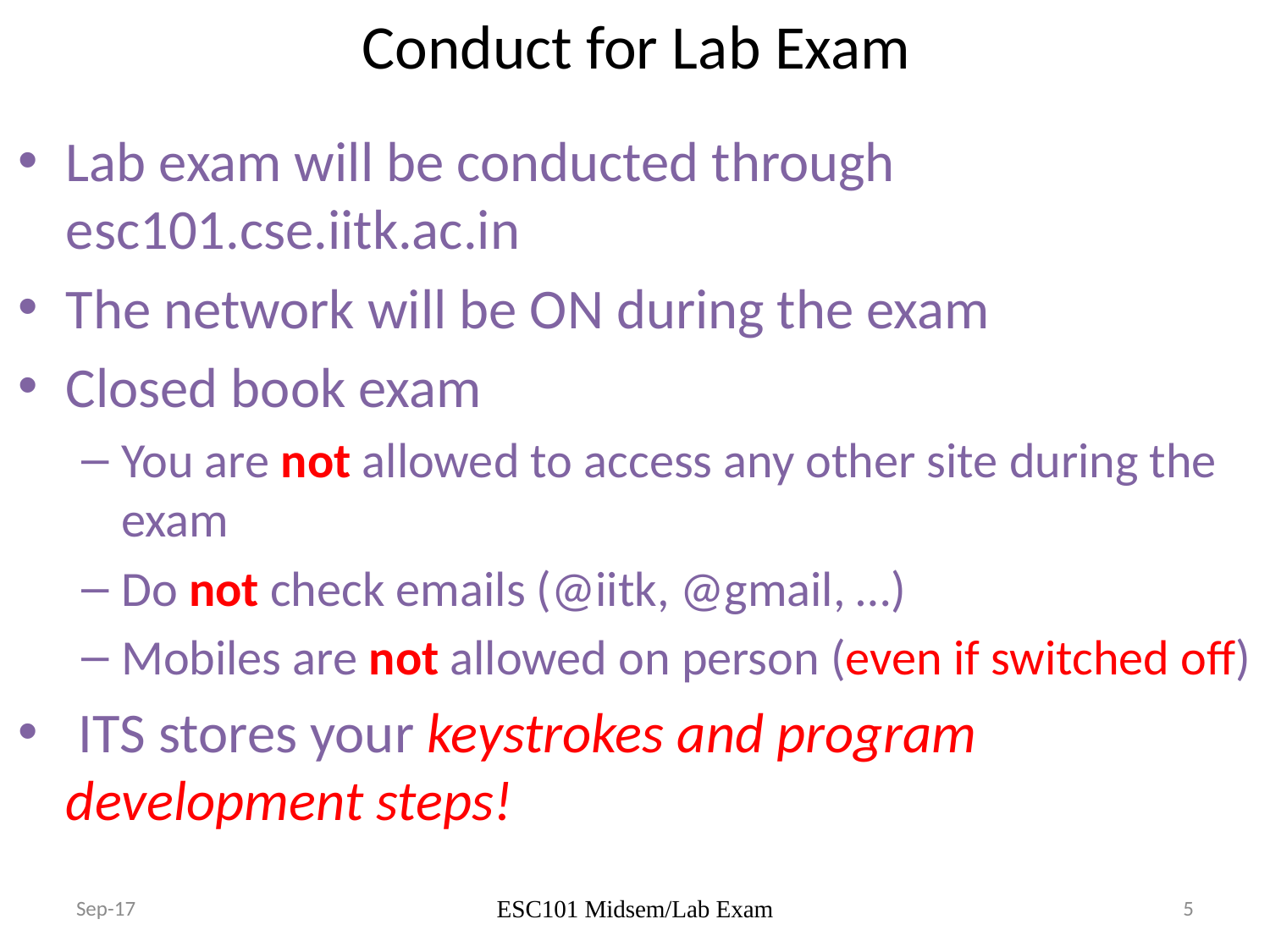

# Conduct for Lab Exam
Lab exam will be conducted through esc101.cse.iitk.ac.in
The network will be ON during the exam
Closed book exam
You are not allowed to access any other site during the exam
Do not check emails (@iitk, @gmail, …)
Mobiles are not allowed on person (even if switched off)
 ITS stores your keystrokes and program development steps!
Sep-17
5
ESC101 Midsem/Lab Exam